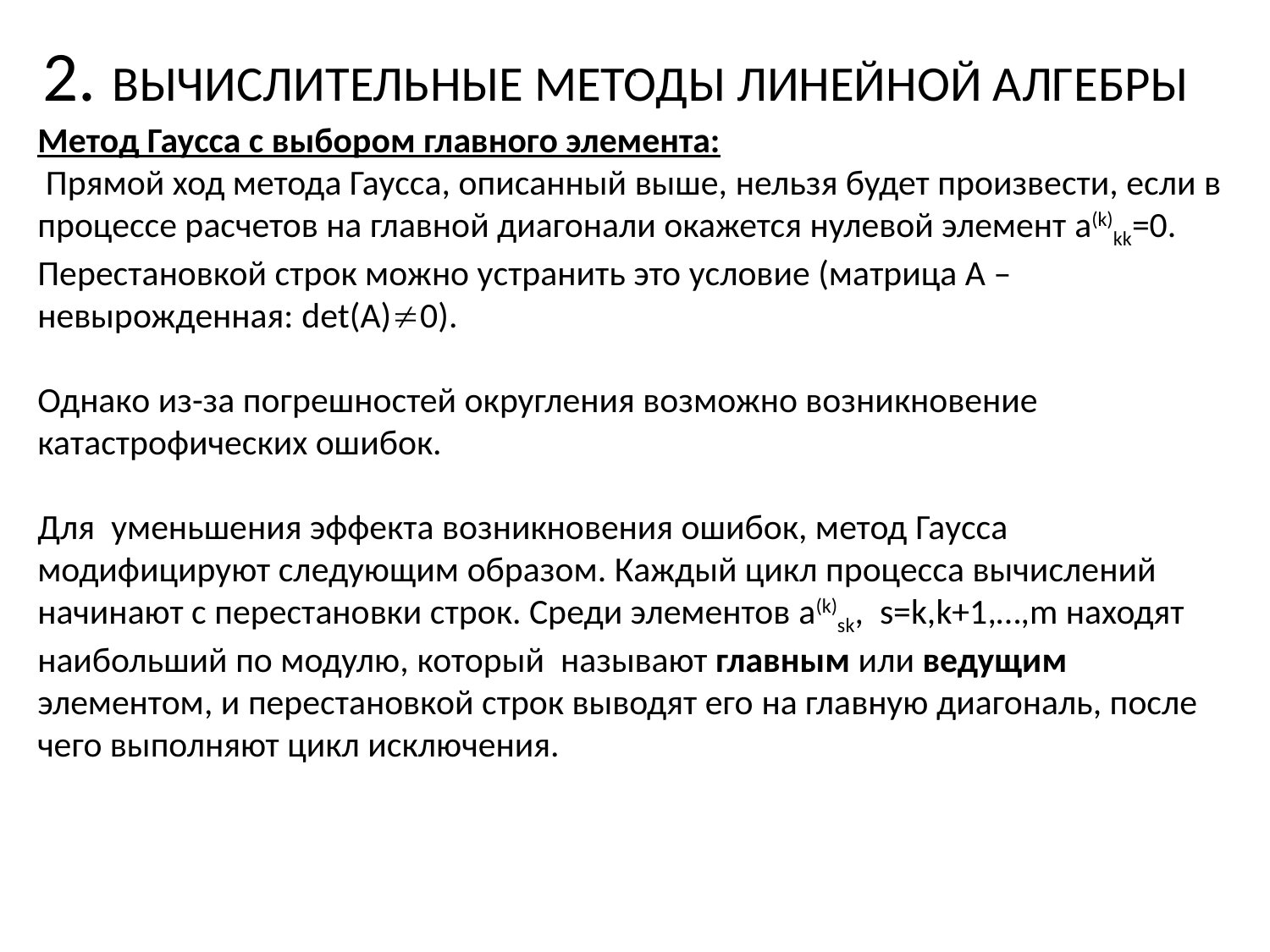

# 2. ВЫЧИСЛИТЕЛЬНЫЕ МЕТОДЫ ЛИНЕЙНОЙ АЛГЕБРЫ

.
Метод Гаусса с выбором главного элемента:
 Прямой ход метода Гаусса, описанный выше, нельзя будет произвести, если в процессе расчетов на главной диагонали окажется нулевой элемент a(k)kk=0.
Перестановкой строк можно устранить это условие (матрица А – невырожденная: det(A)≠0).

Однако из-за погрешностей округления возможно возникновение катастрофических ошибок.

Для  уменьшения эффекта возникновения ошибок, метод Гаусса модифицируют следующим образом. Каждый цикл процесса вычислений начинают с перестановки строк. Среди элементов a(k)sk,  s=k,k+1,…,m находят
наибольший по модулю, который  называют главным или ведущим элементом, и перестановкой строк выводят его на главную диагональ, после чего выполняют цикл исключения.